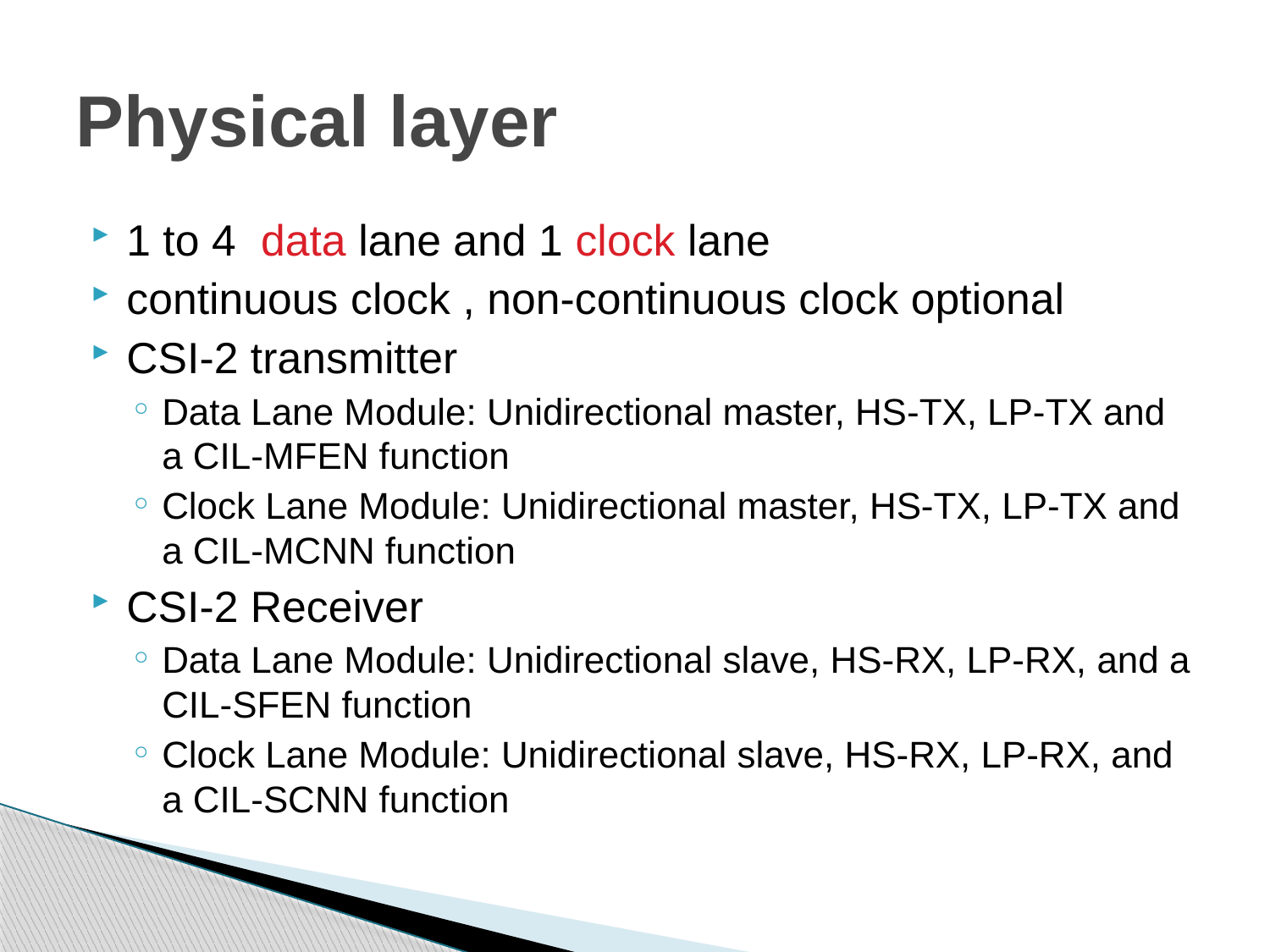

# Physical layer
1 to 4  data lane and 1 clock lane
continuous clock , non-continuous clock optional
CSI-2 transmitter
Data Lane Module: Unidirectional master, HS-TX, LP-TX and a CIL-MFEN function
Clock Lane Module: Unidirectional master, HS-TX, LP-TX and a CIL-MCNN function
CSI-2 Receiver
Data Lane Module: Unidirectional slave, HS-RX, LP-RX, and a CIL-SFEN function
Clock Lane Module: Unidirectional slave, HS-RX, LP-RX, and a CIL-SCNN function